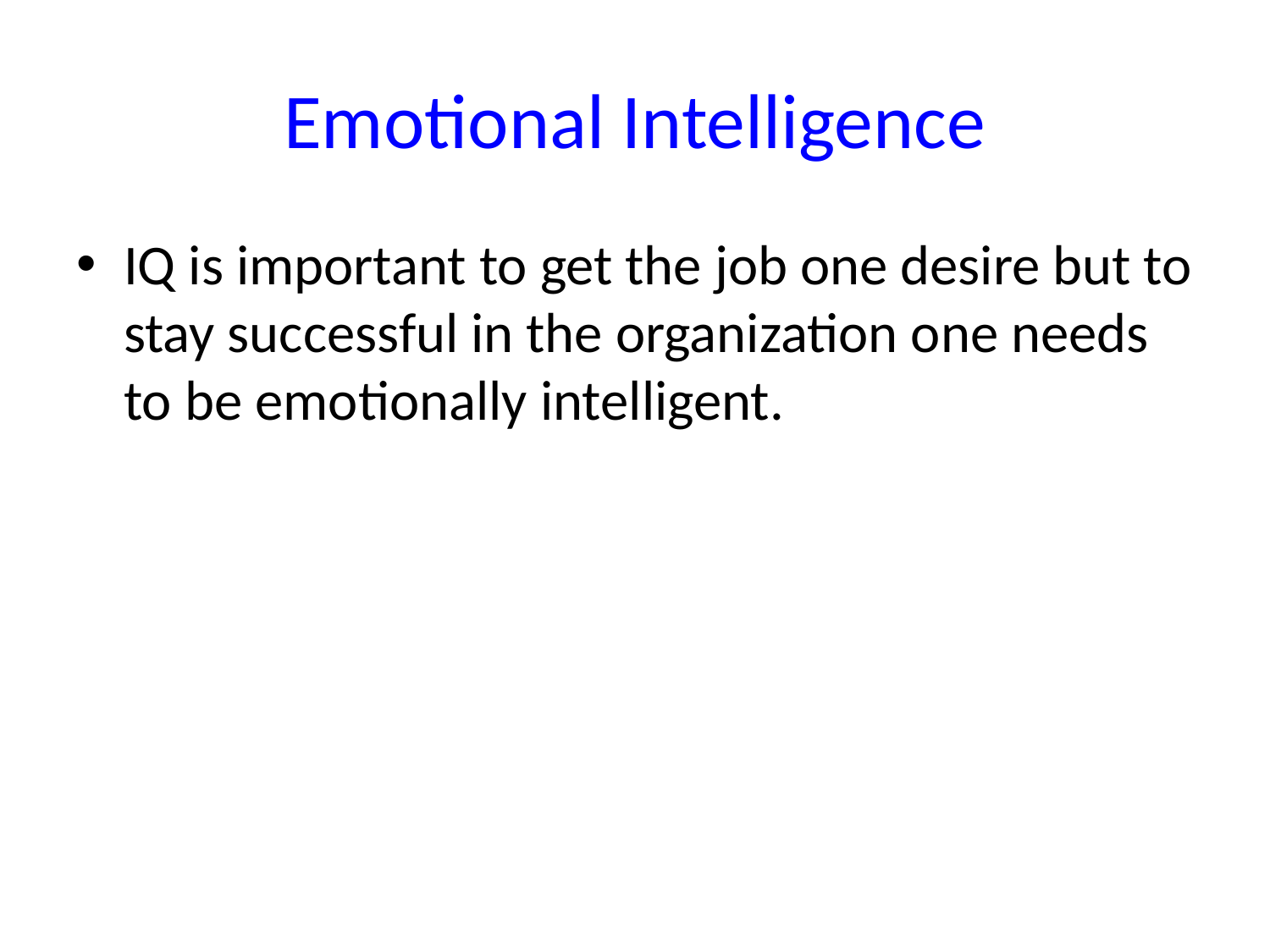

# Emotional Intelligence
IQ is important to get the job one desire but to stay successful in the organization one needs to be emotionally intelligent.